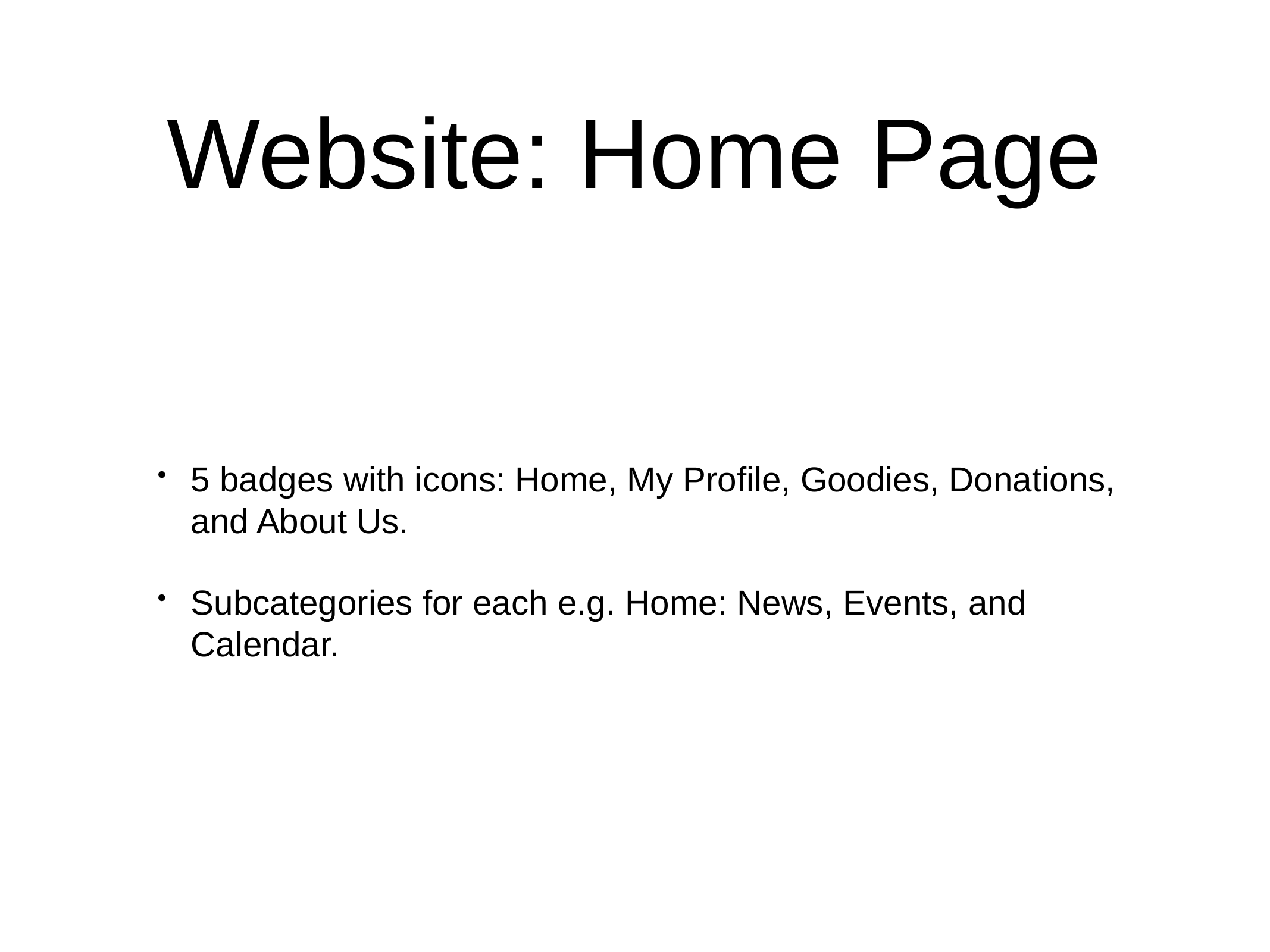

# Website: Home Page
5 badges with icons: Home, My Profile, Goodies, Donations, and About Us.
Subcategories for each e.g. Home: News, Events, and Calendar.